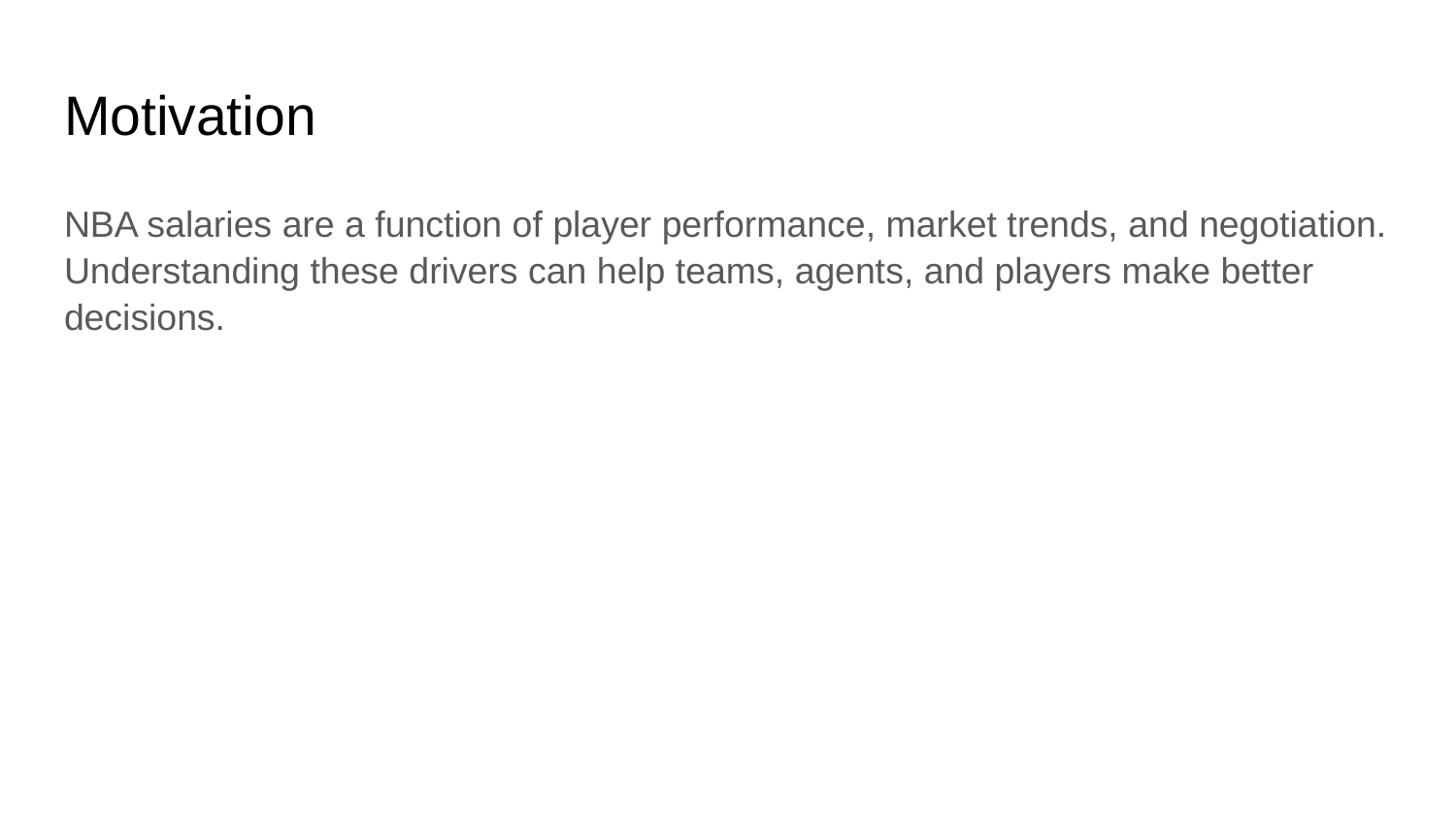

# Motivation
NBA salaries are a function of player performance, market trends, and negotiation. Understanding these drivers can help teams, agents, and players make better decisions.